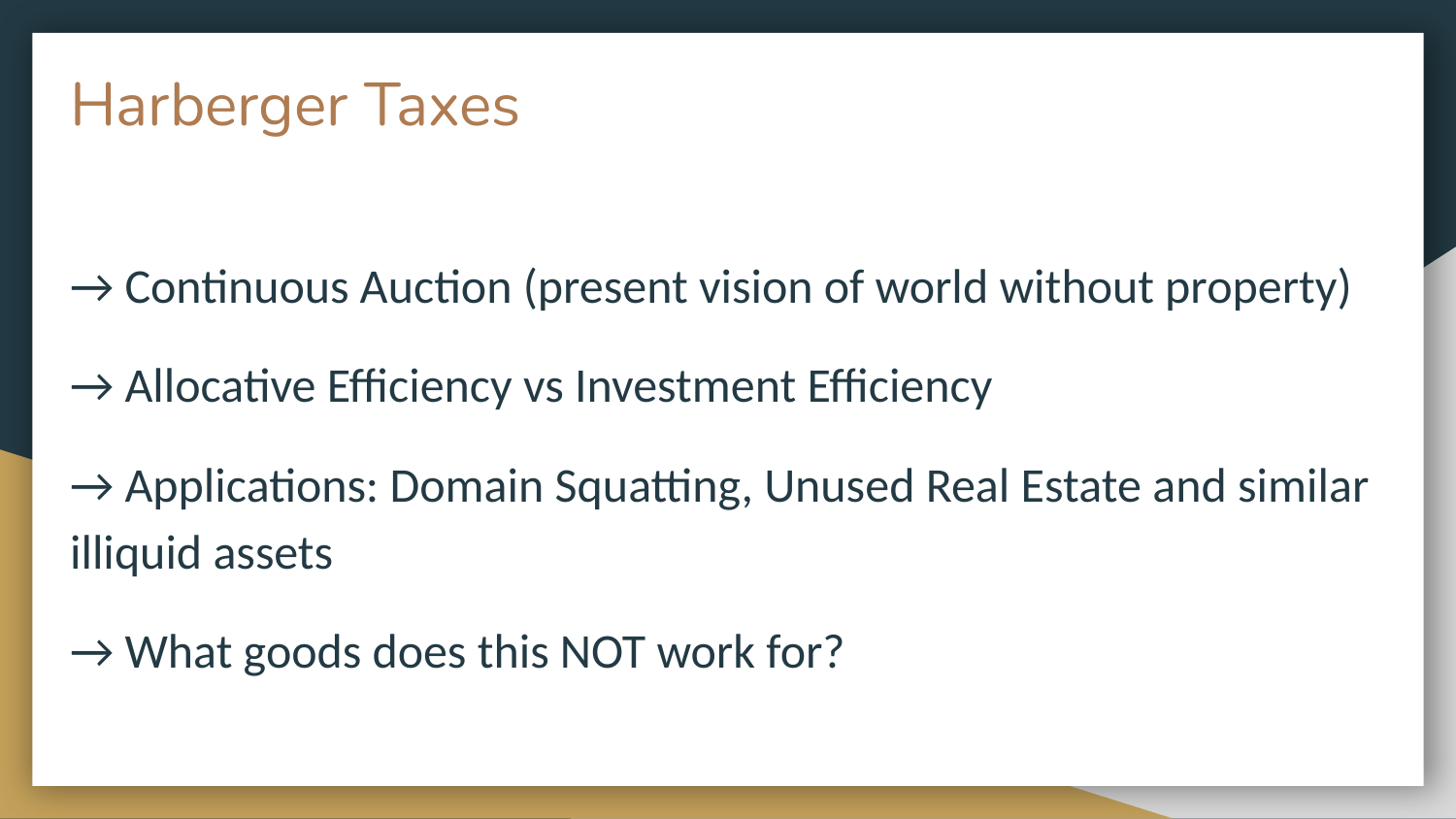

# Harberger Taxes
→ Continuous Auction (present vision of world without property)
→ Allocative Efficiency vs Investment Efficiency
→ Applications: Domain Squatting, Unused Real Estate and similar illiquid assets
→ What goods does this NOT work for?